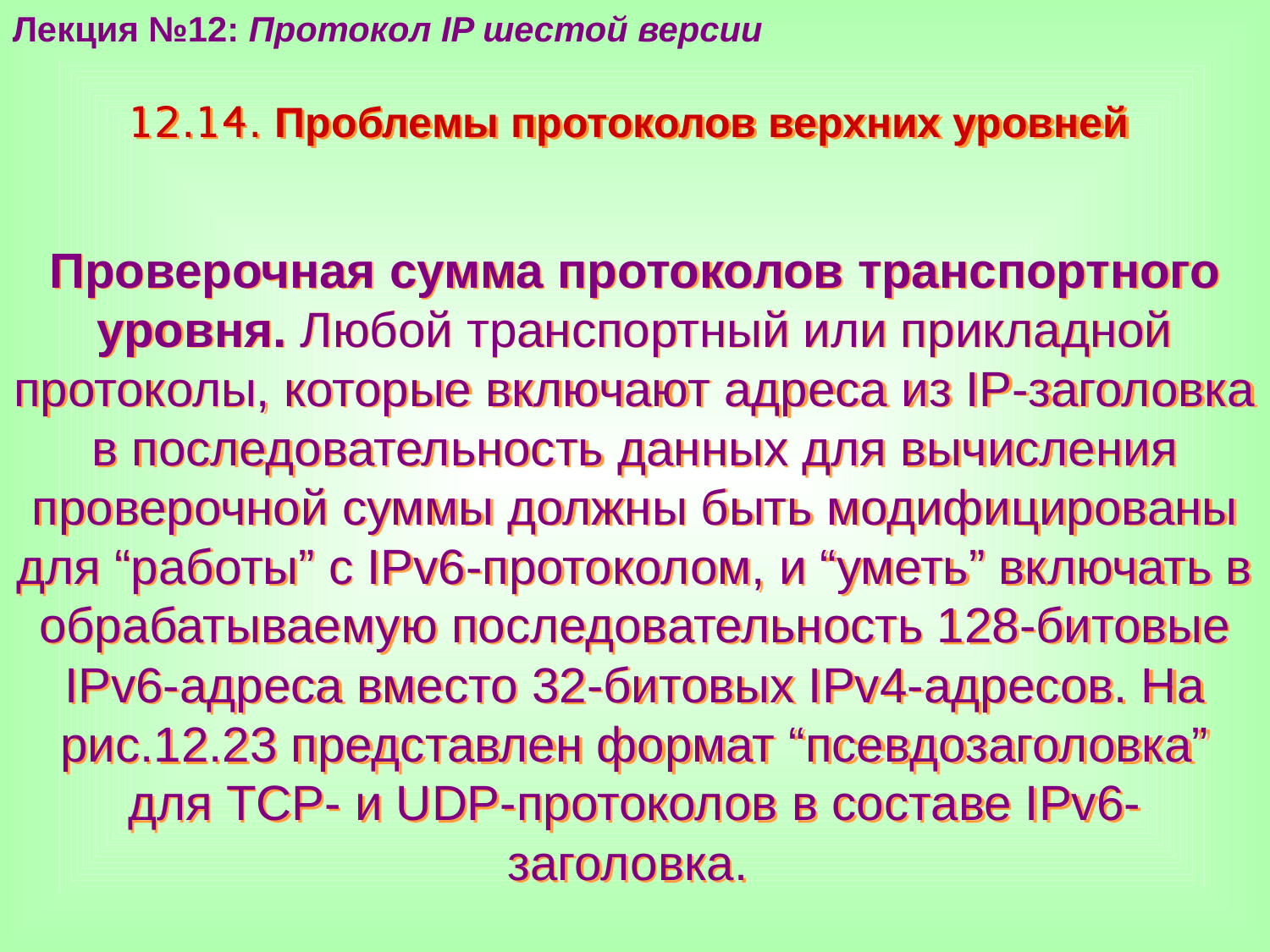

Лекция №12: Протокол IP шестой версии
12.14. Проблемы протоколов верхних уровней
Проверочная сумма протоколов транспортного уровня. Любой транспортный или прикладной протоколы, которые включают адреса из IP-заголовка в последовательность данных для вычисления проверочной суммы должны быть модифицированы для “работы” с IPv6-протоколом, и “уметь” включать в обрабатываемую последовательность 128-битовые IPv6-адреса вместо 32-битовых IPv4-адресов. На рис.12.23 представлен формат “псевдозаголовка” для ТСР- и UDP-протоколов в составе IPv6-заголовка.